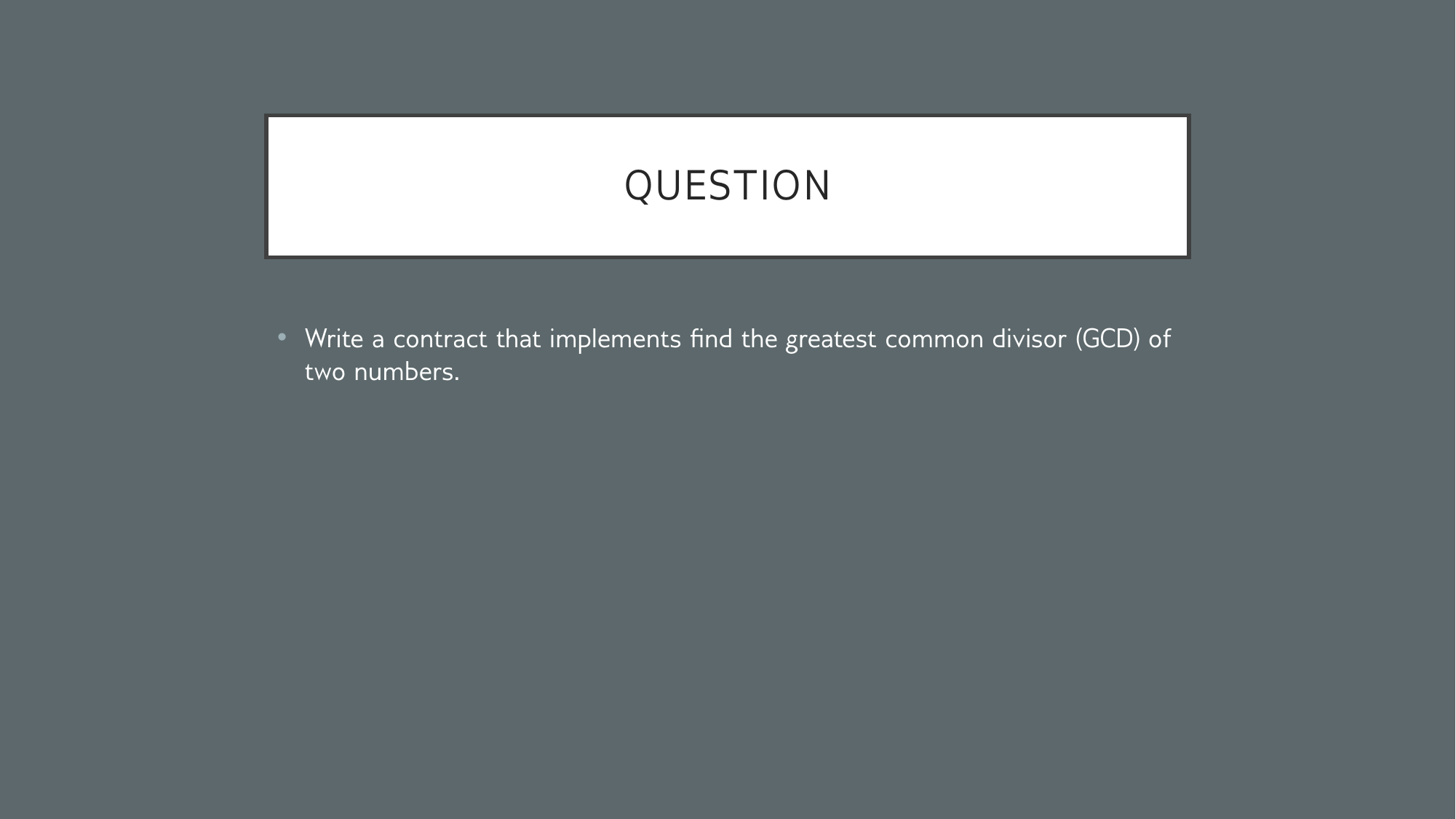

# QUESTION
Write a contract that implements find the greatest common divisor (GCD) of two numbers.